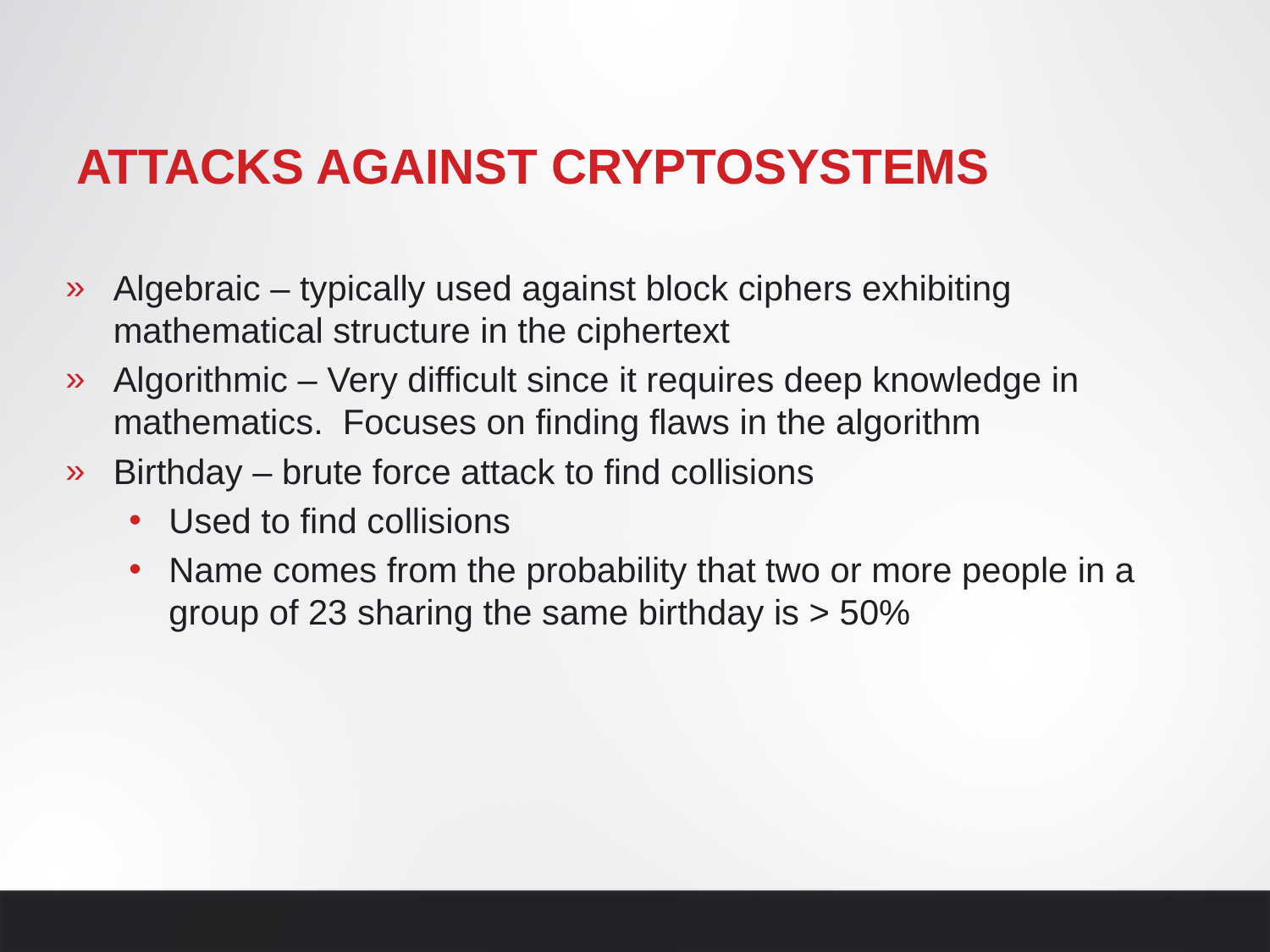

# Attacks Against Cryptosystems
Algebraic – typically used against block ciphers exhibiting mathematical structure in the ciphertext
Algorithmic – Very difficult since it requires deep knowledge in mathematics.  Focuses on finding flaws in the algorithm
Birthday – brute force attack to find collisions
Used to find collisions
Name comes from the probability that two or more people in a group of 23 sharing the same birthday is > 50%